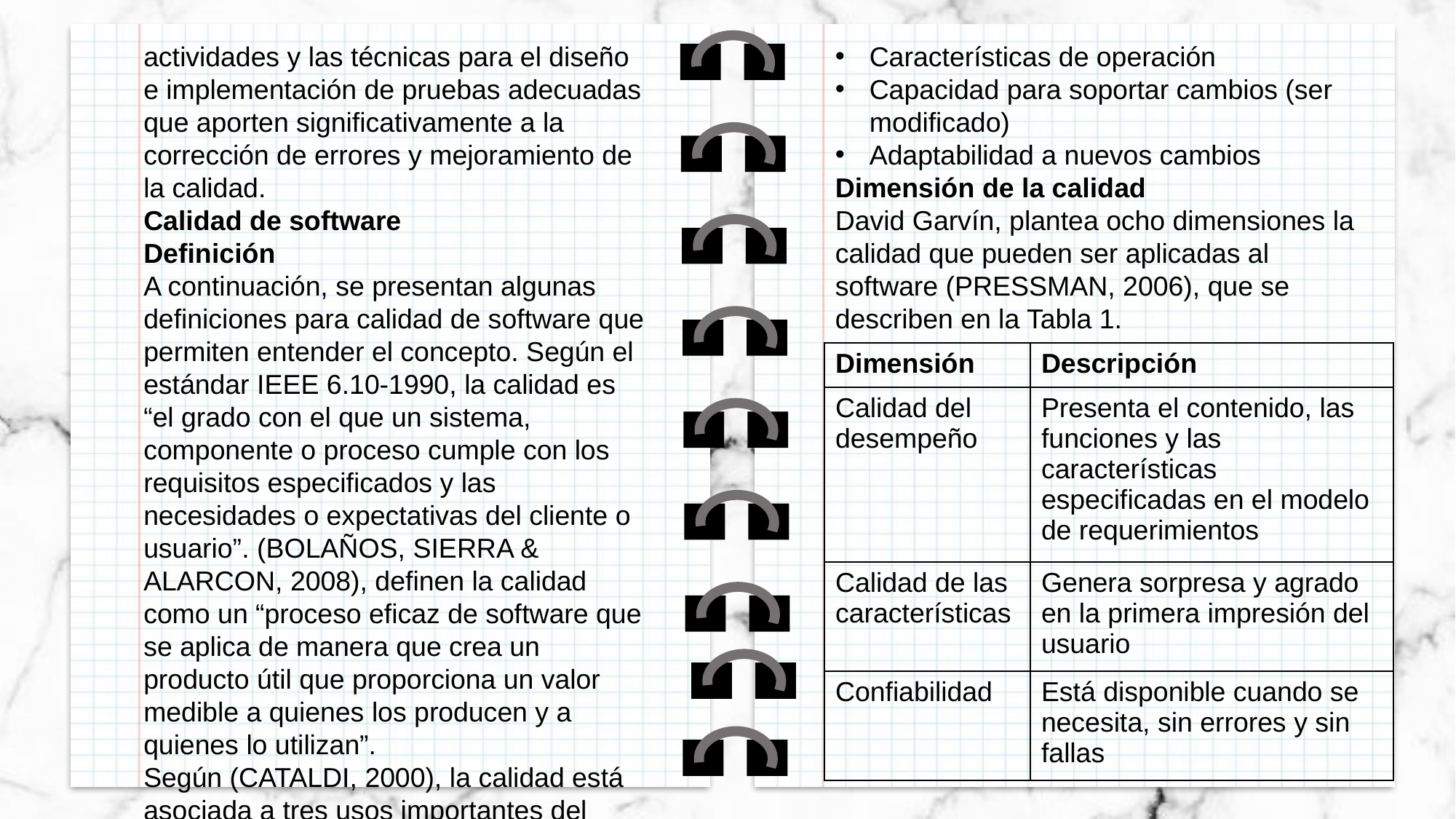

actividades y las técnicas para el diseño e implementación de pruebas adecuadas que aporten significativamente a la corrección de errores y mejoramiento de la calidad.
Calidad de software
Definición
A continuación, se presentan algunas definiciones para calidad de software que permiten entender el concepto. Según el estándar IEEE 6.10-1990, la calidad es “el grado con el que un sistema, componente o proceso cumple con los requisitos especificados y las necesidades o expectativas del cliente o usuario”. (BOLAÑOS, SIERRA & ALARCON, 2008), definen la calidad como un “proceso eficaz de software que se aplica de manera que crea un producto útil que proporciona un valor medible a quienes los producen y a quienes lo utilizan”.
Según (CATALDI, 2000), la calidad está asociada a tres usos importantes del usuario:
Características de operación
Capacidad para soportar cambios (ser modificado)
Adaptabilidad a nuevos cambios
Dimensión de la calidad
David Garvín, plantea ocho dimensiones la calidad que pueden ser aplicadas al software (PRESSMAN, 2006), que se describen en la Tabla 1.
| Dimensión | Descripción |
| --- | --- |
| Calidad del desempeño | Presenta el contenido, las funciones y las características especificadas en el modelo de requerimientos |
| Calidad de las características | Genera sorpresa y agrado en la primera impresión del usuario |
| Confiabilidad | Está disponible cuando se necesita, sin errores y sin fallas |